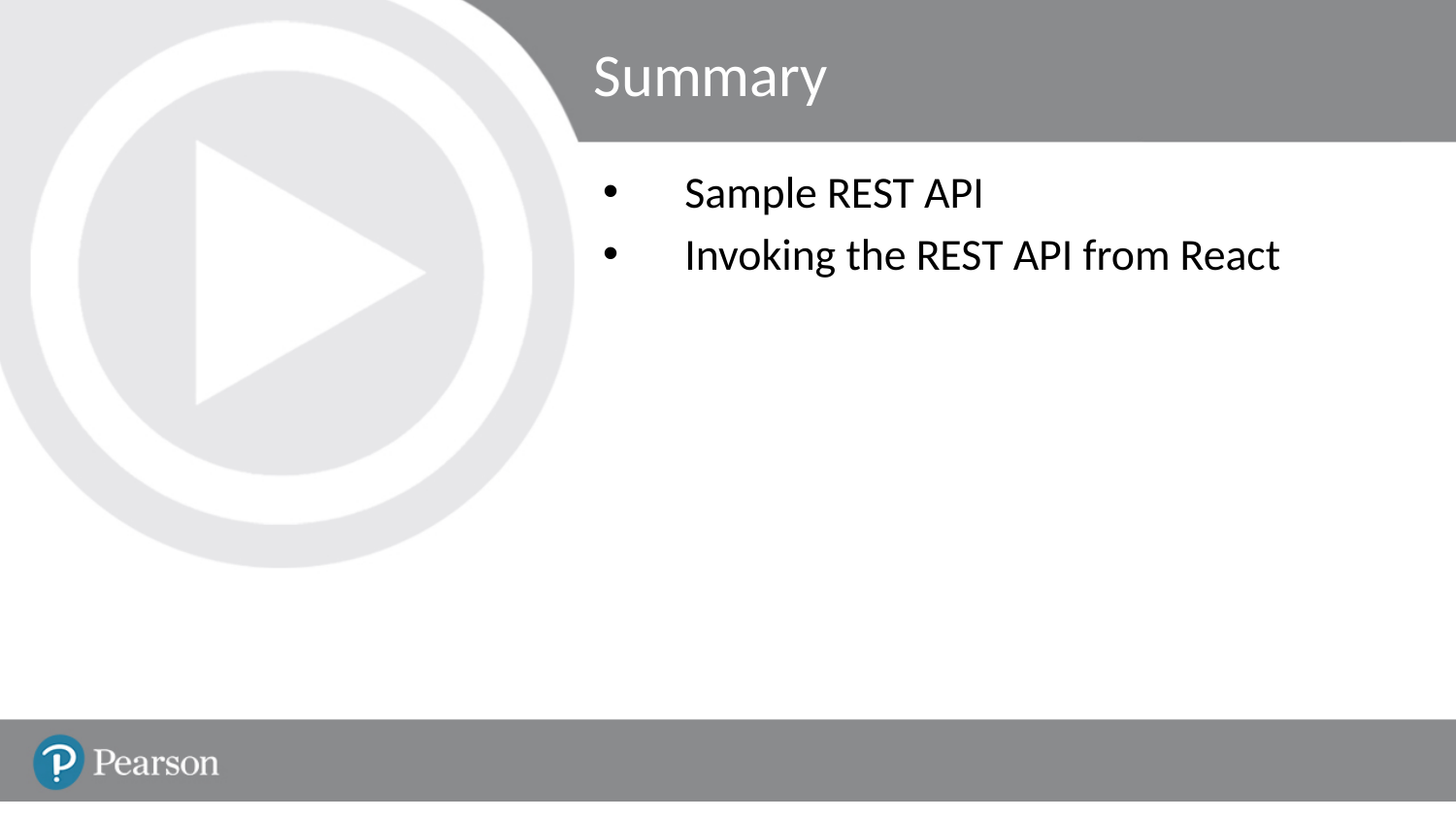

# Summary
Sample REST API
Invoking the REST API from React